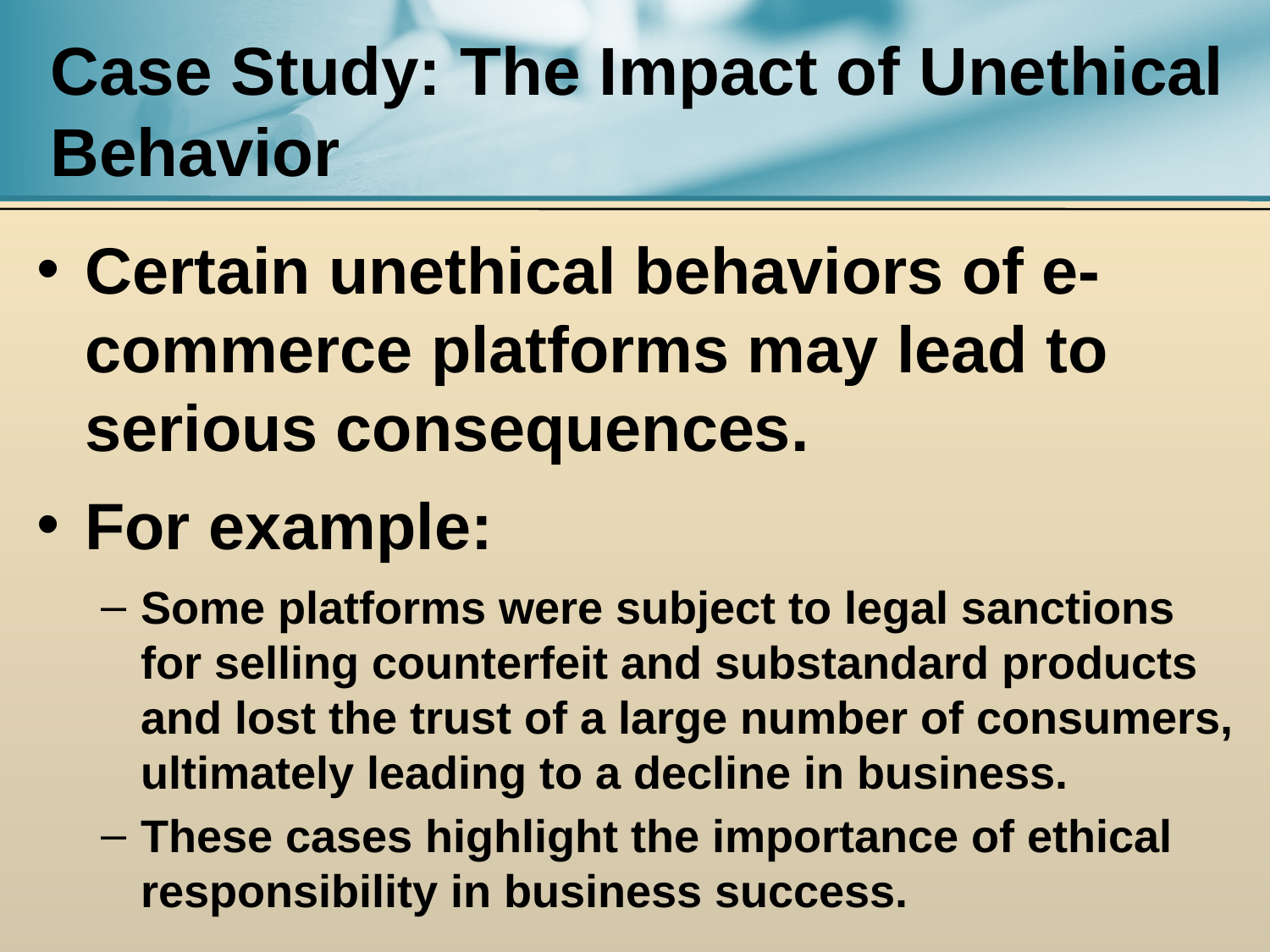

# Case Study: The Impact of Unethical Behavior
Certain unethical behaviors of e-commerce platforms may lead to serious consequences.
For example:
Some platforms were subject to legal sanctions for selling counterfeit and substandard products and lost the trust of a large number of consumers, ultimately leading to a decline in business.
These cases highlight the importance of ethical responsibility in business success.